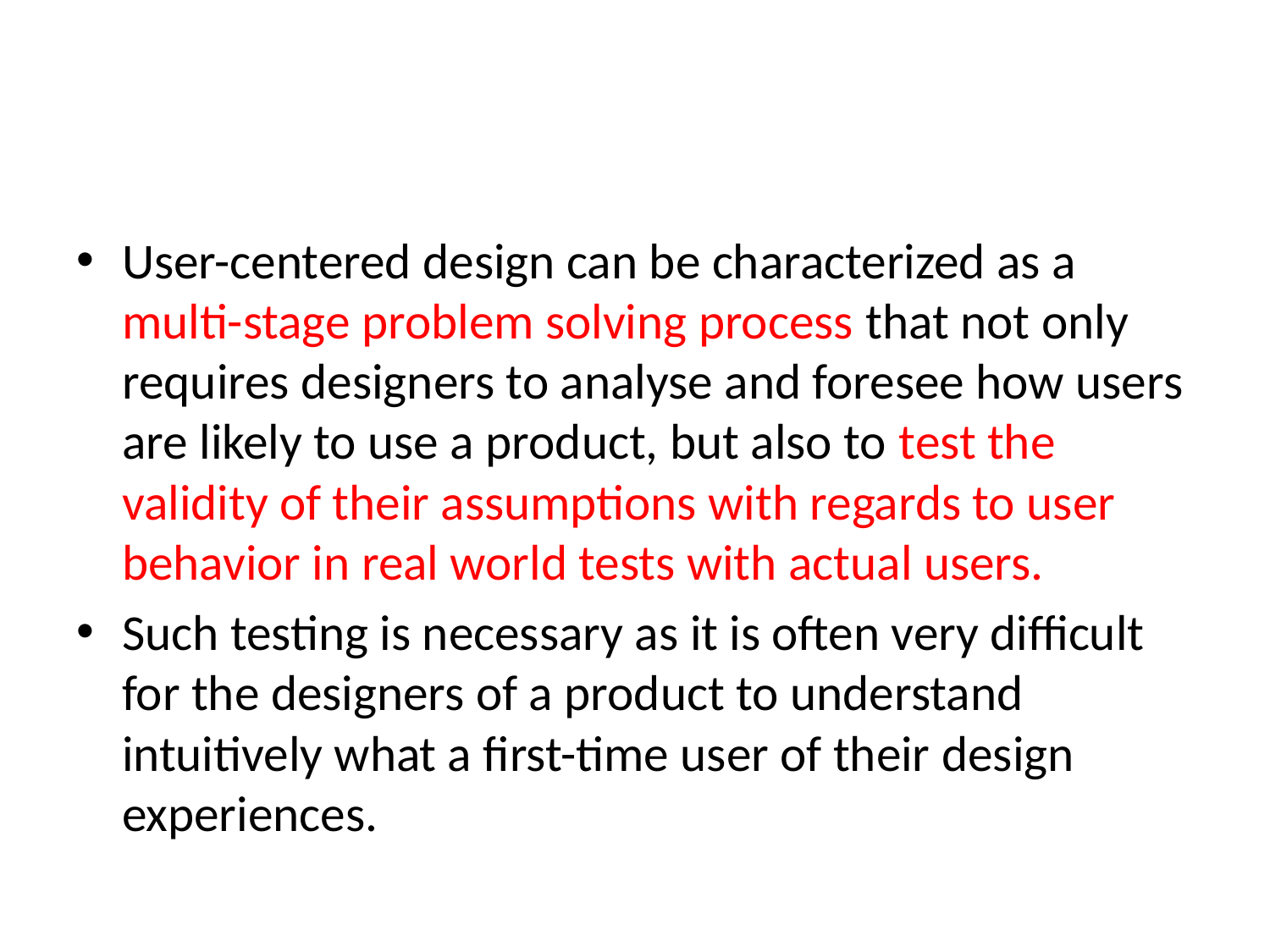

#
User-centered design can be characterized as a multi-stage problem solving process that not only requires designers to analyse and foresee how users are likely to use a product, but also to test the validity of their assumptions with regards to user behavior in real world tests with actual users.
Such testing is necessary as it is often very difficult for the designers of a product to understand intuitively what a first-time user of their design experiences.